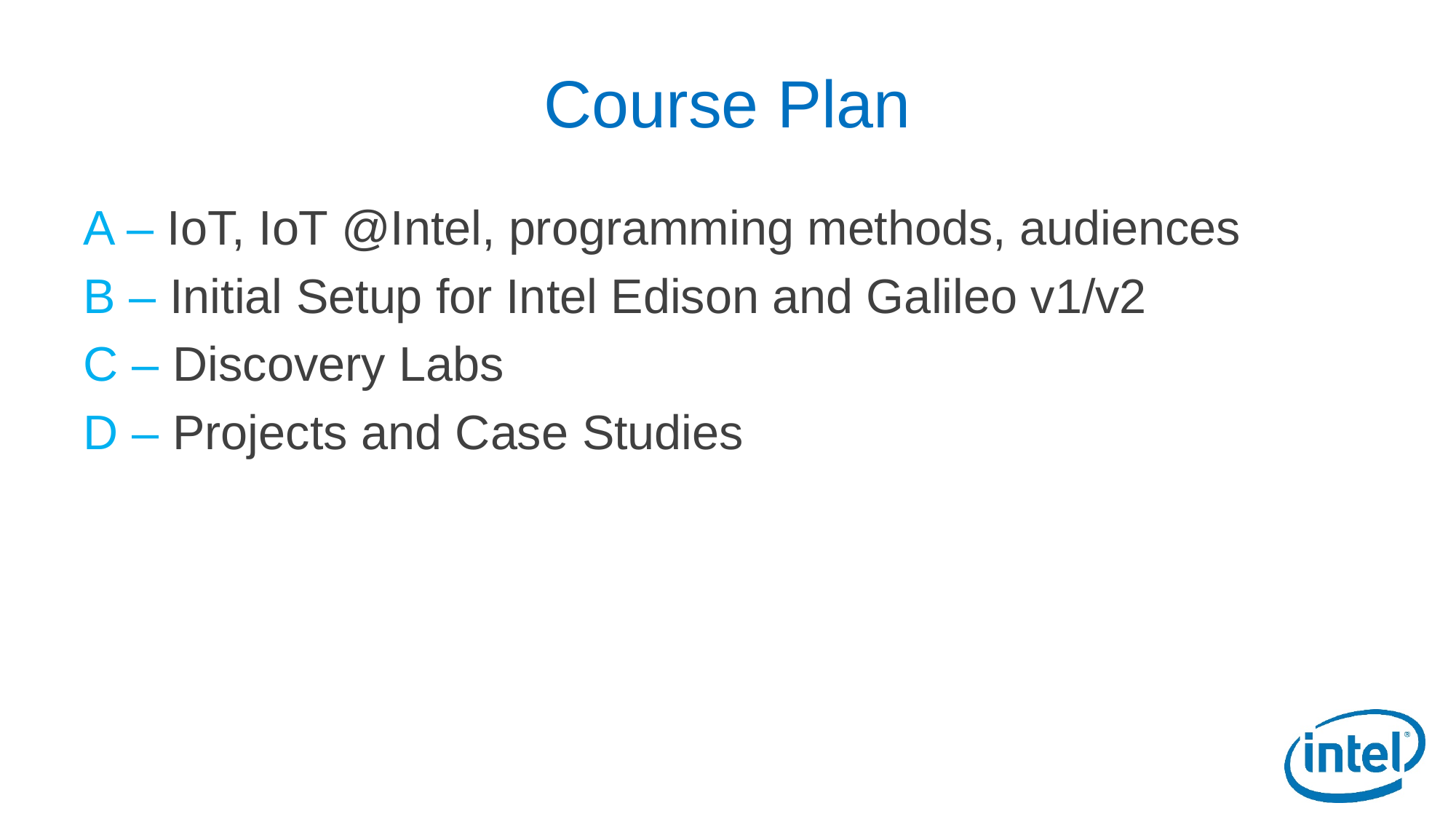

# Course Plan
A – IoT, IoT @Intel, programming methods, audiences
B – Initial Setup for Intel Edison and Galileo v1/v2
C – Discovery Labs
D – Projects and Case Studies